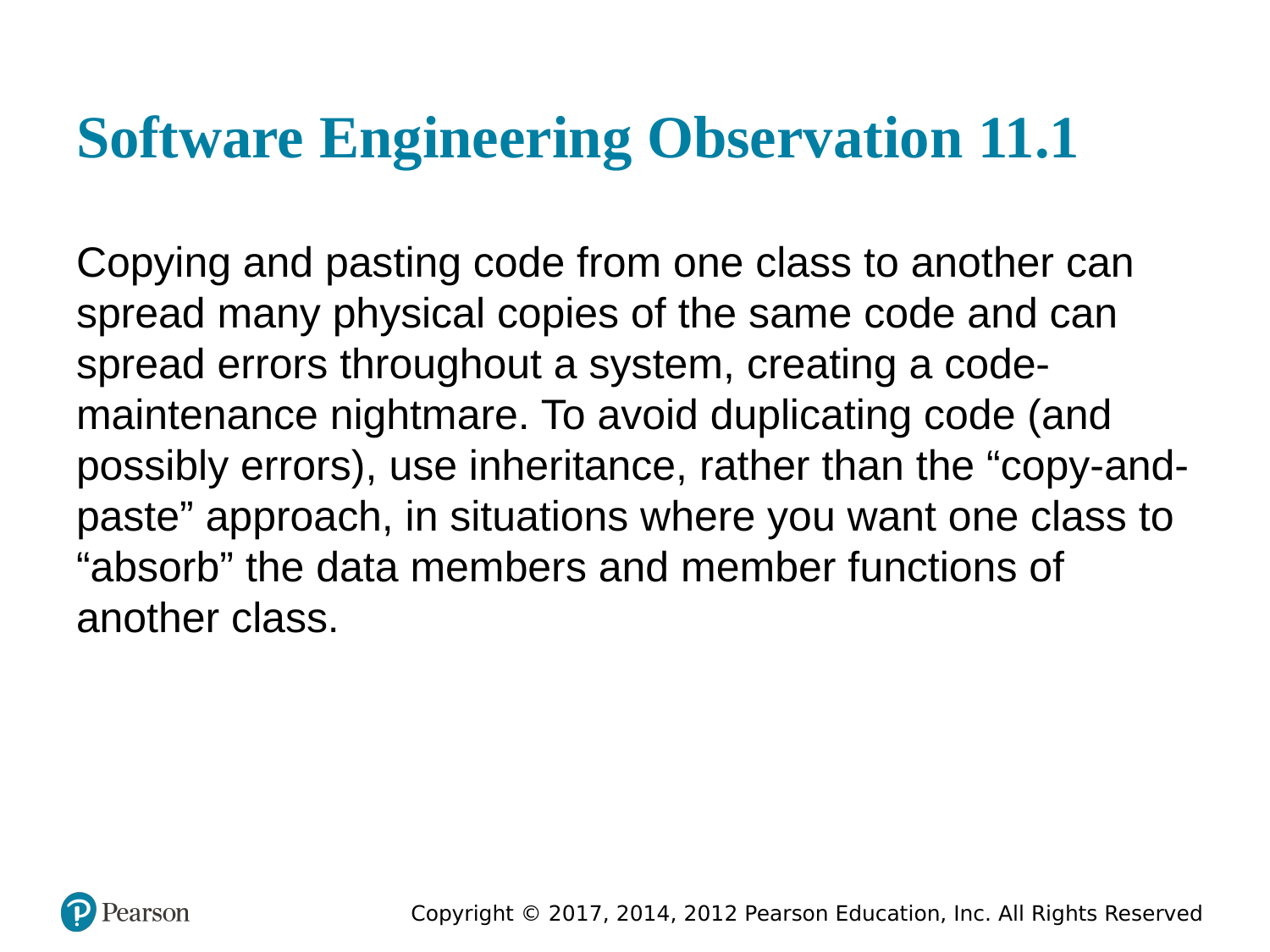

# Software Engineering Observation 11.1
Copying and pasting code from one class to another can spread many physical copies of the same code and can spread errors throughout a system, creating a code-maintenance nightmare. To avoid duplicating code (and possibly errors), use inheritance, rather than the “copy-and-paste” approach, in situations where you want one class to “absorb” the data members and member functions of another class.